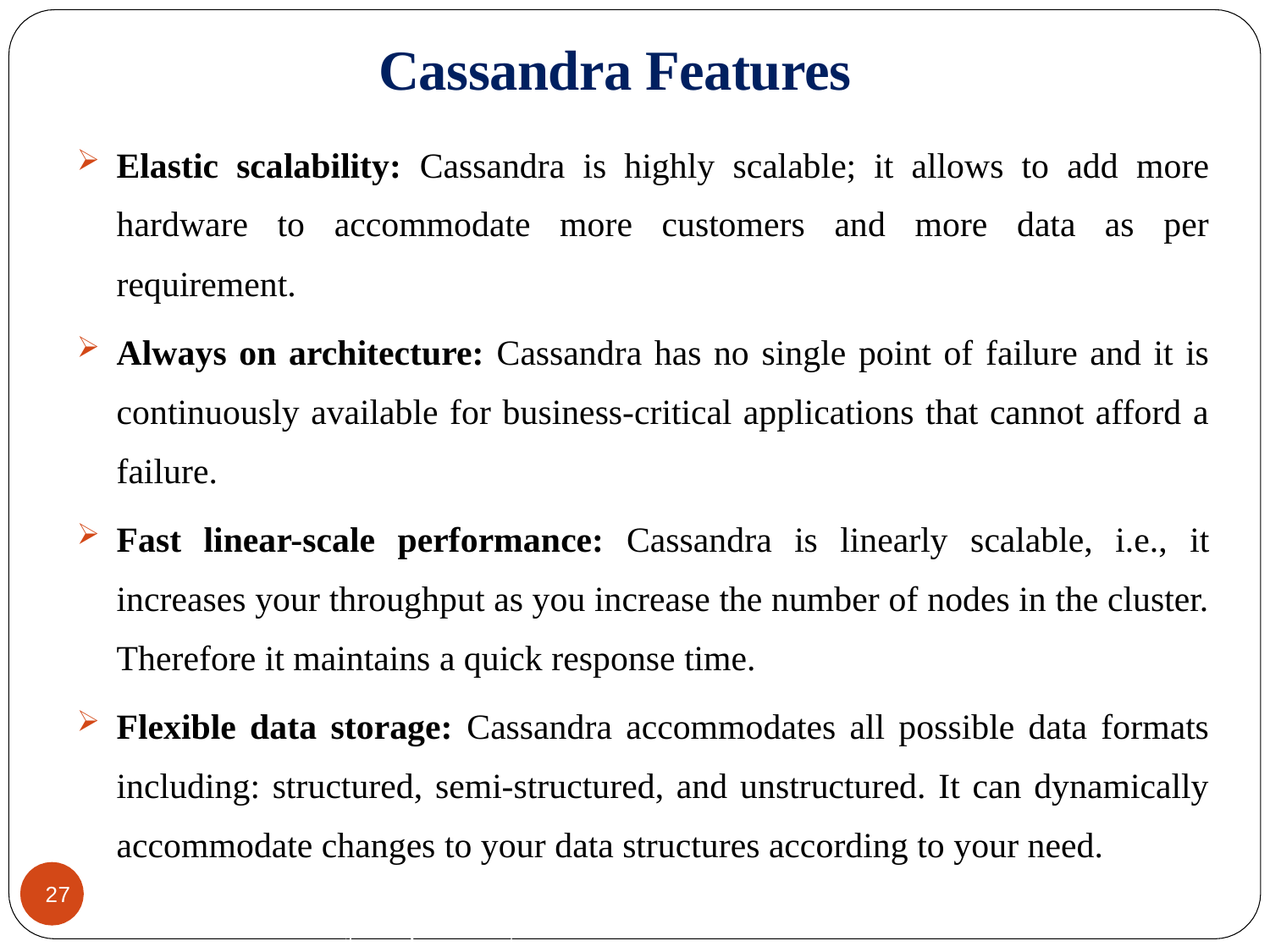

# Cassandra Features
Elastic scalability: Cassandra is highly scalable; it allows to add more hardware to accommodate more customers and more data as per requirement.
Always on architecture: Cassandra has no single point of failure and it is continuously available for business-critical applications that cannot afford a failure.
Fast linear-scale performance: Cassandra is linearly scalable, i.e., it increases your throughput as you increase the number of nodes in the cluster. Therefore it maintains a quick response time.
Flexible data storage: Cassandra accommodates all possible data formats including: structured, semi-structured, and unstructured. It can dynamically accommodate changes to your data structures according to your need.

27
CREDITS: Jimmy Lin (University of Maryland)